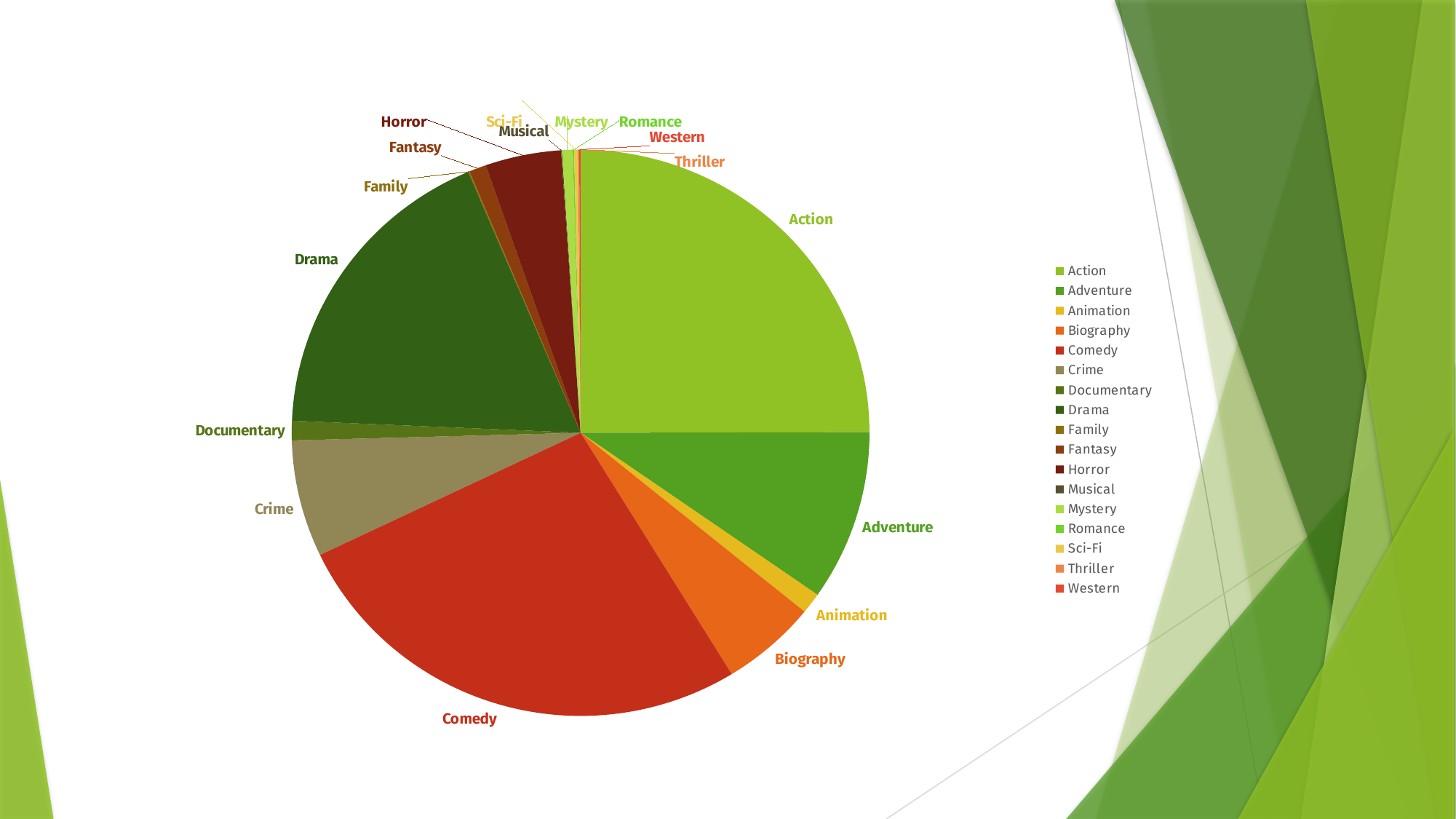

### Chart

| Category | Total |
|---|---|
| Action | 970.0 |
| Adventure | 378.0 |
| Animation | 46.0 |
| Biography | 208.0 |
| Comedy | 1036.0 |
| Crime | 259.0 |
| Documentary | 43.0 |
| Drama | 698.0 |
| Family | 3.0 |
| Fantasy | 37.0 |
| Horror | 165.0 |
| Musical | 2.0 |
| Mystery | 23.0 |
| Romance | 3.0 |
| Sci-Fi | 8.0 |
| Thriller | 3.0 |
| Western | 3.0 |